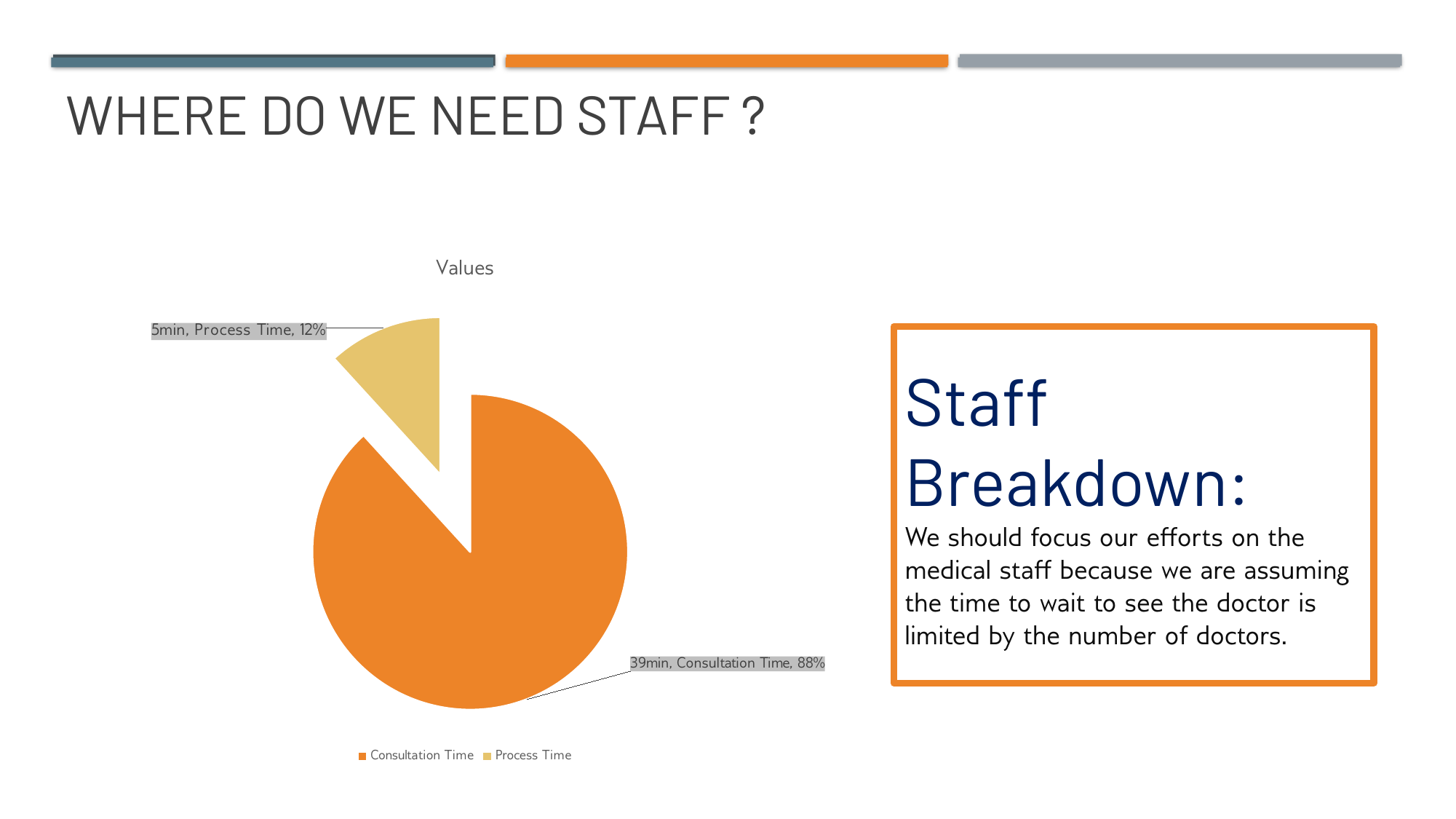

# Where do we need staff ?

### Chart:

| Category | Values |
|---|---|
| Consultation Time | 0.882080496106779 |
| Process Time | 0.11791950389322102 |
Staff Breakdown:
We should focus our efforts on the medical staff because we are assuming the time to wait to see the doctor is limited by the number of doctors.